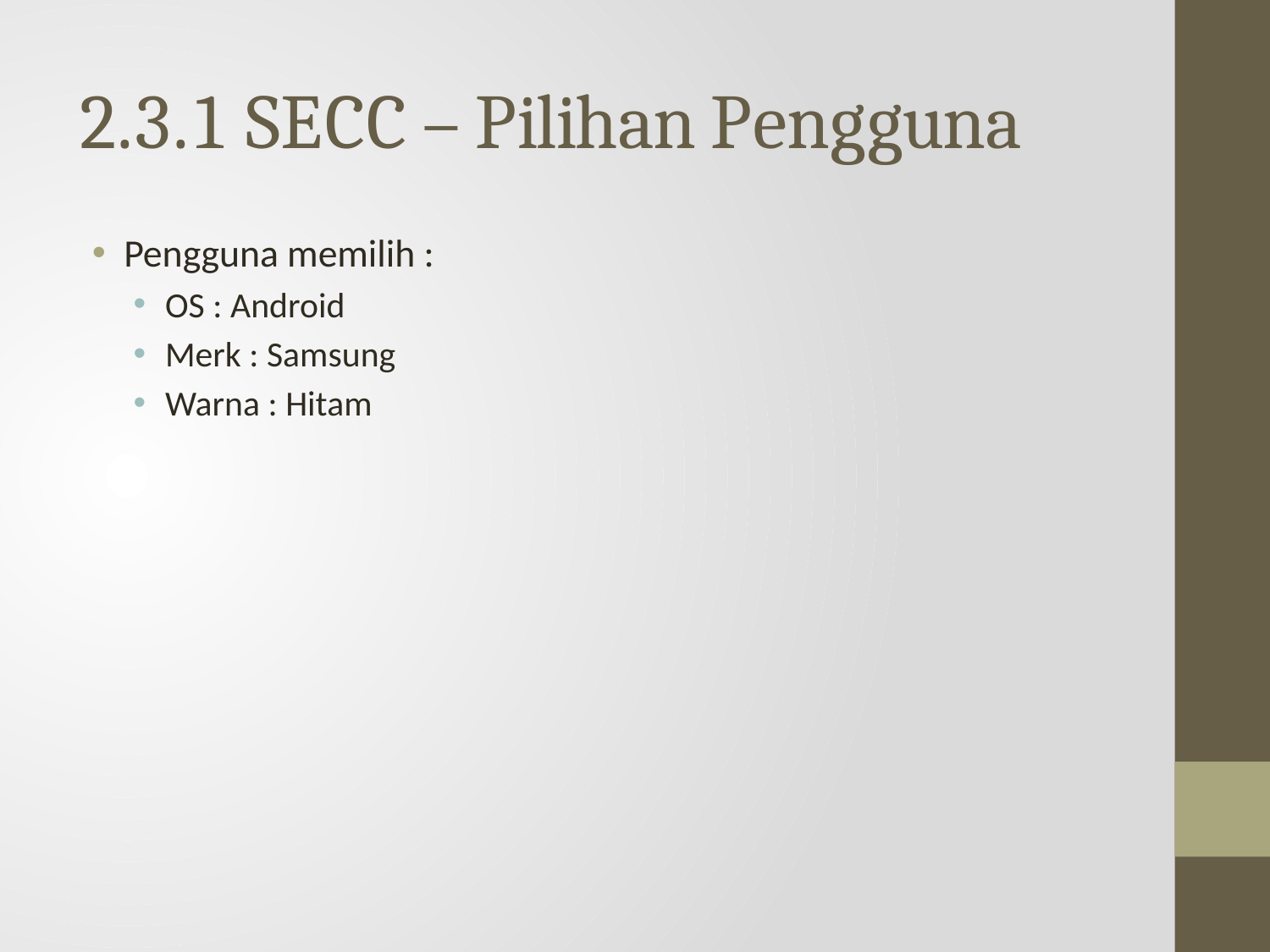

# 2.3.1 SECC – Pilihan Pengguna
Pengguna memilih :
OS : Android
Merk : Samsung
Warna : Hitam